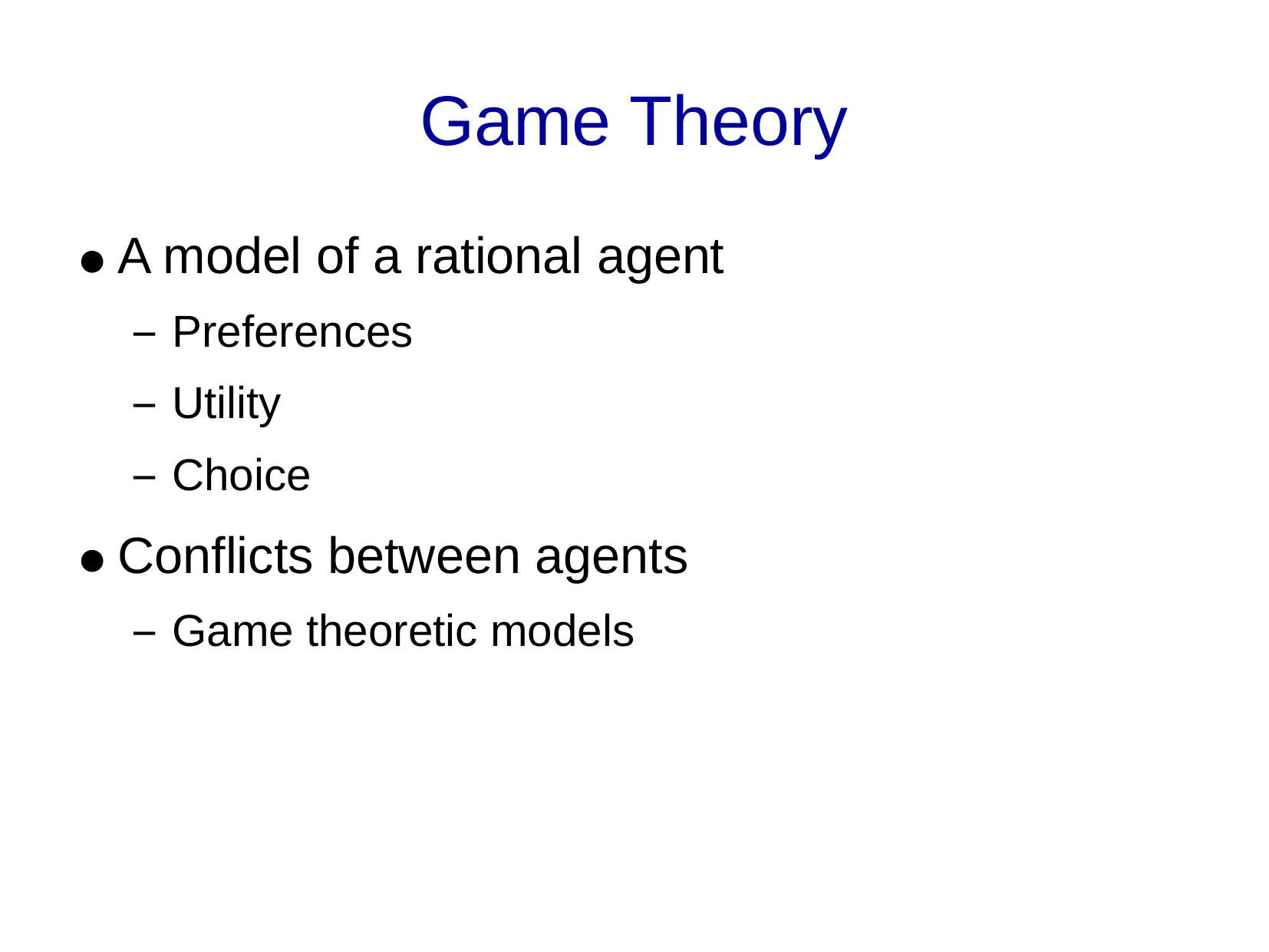

Game Theory
A model of a rational agent
Preferences
Utility
Choice
Conflicts between agents
Game theoretic models